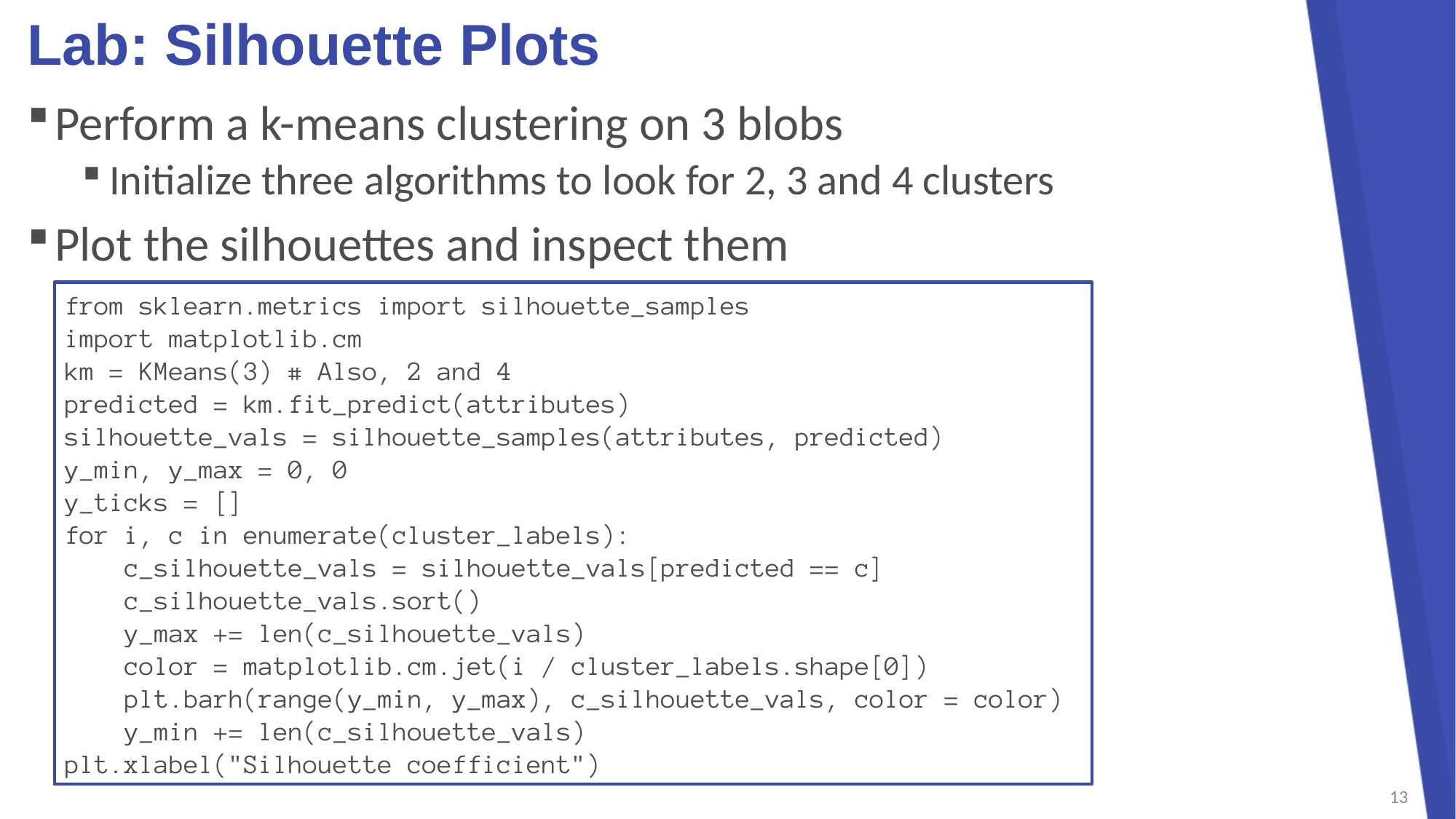

# Lab: Silhouette Plots
Perform a k-means clustering on 3 blobs
Initialize three algorithms to look for 2, 3 and 4 clusters
Plot the silhouettes and inspect them
from sklearn.metrics import silhouette_samples
import matplotlib.cm
km = KMeans(3) # Also, 2 and 4
predicted = km.fit_predict(attributes)
silhouette_vals = silhouette_samples(attributes, predicted)
y_min, y_max = 0, 0
y_ticks = []
for i, c in enumerate(cluster_labels):
    c_silhouette_vals = silhouette_vals[predicted == c]
    c_silhouette_vals.sort()
    y_max += len(c_silhouette_vals)
    color = matplotlib.cm.jet(i / cluster_labels.shape[0])
    plt.barh(range(y_min, y_max), c_silhouette_vals, color = color)
    y_min += len(c_silhouette_vals)
plt.xlabel("Silhouette coefficient")
13